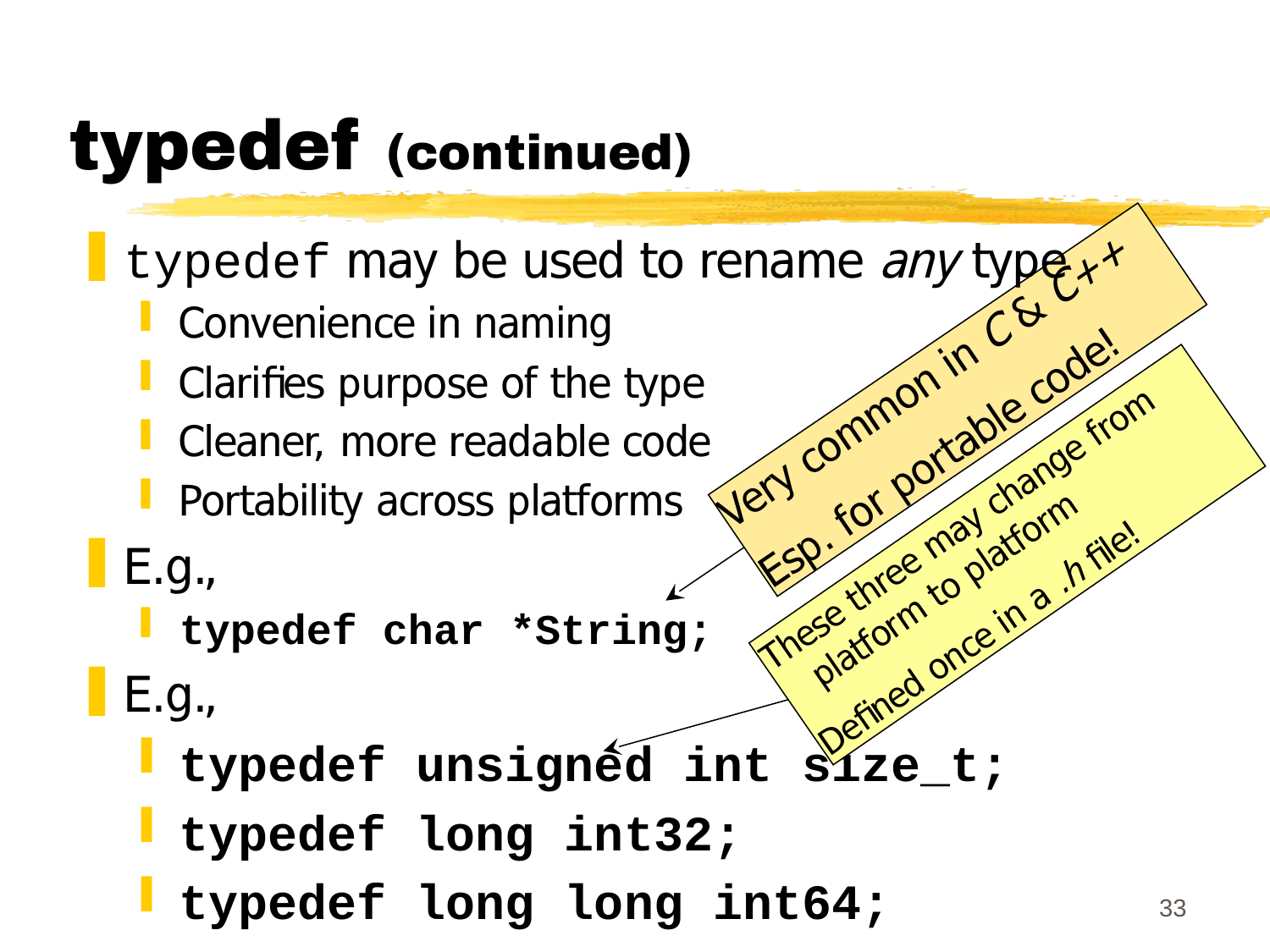

# typedef (continued)
typedef may be used to rename any type
Convenience in naming
Clarifies purpose of the type
Cleaner, more readable code
Portability across platforms
E.g.,
typedef char *String;
E.g.,
typedef unsigned int size_t;
typedef long int32;
typedef long long int64;
Very common in C & C++
Esp. for portable code!

These three may change from
platform to platform
Defined once in a .h file!

33